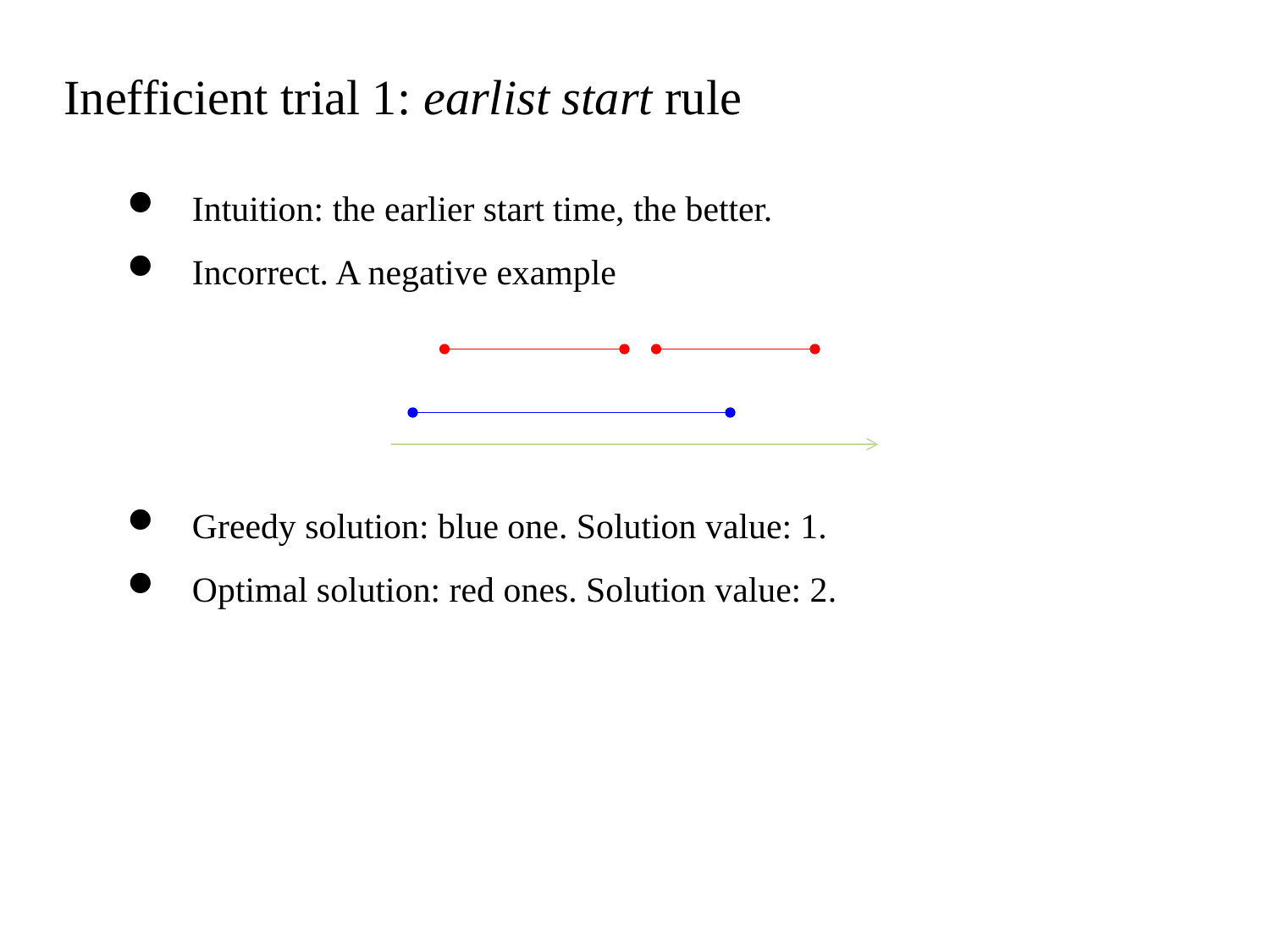

Inefficient trial 1: earlist start rule
Intuition: the earlier start time, the better.
Incorrect. A negative example

Greedy solution: blue one. Solution value: 1.
Optimal solution: red ones. Solution value: 2.